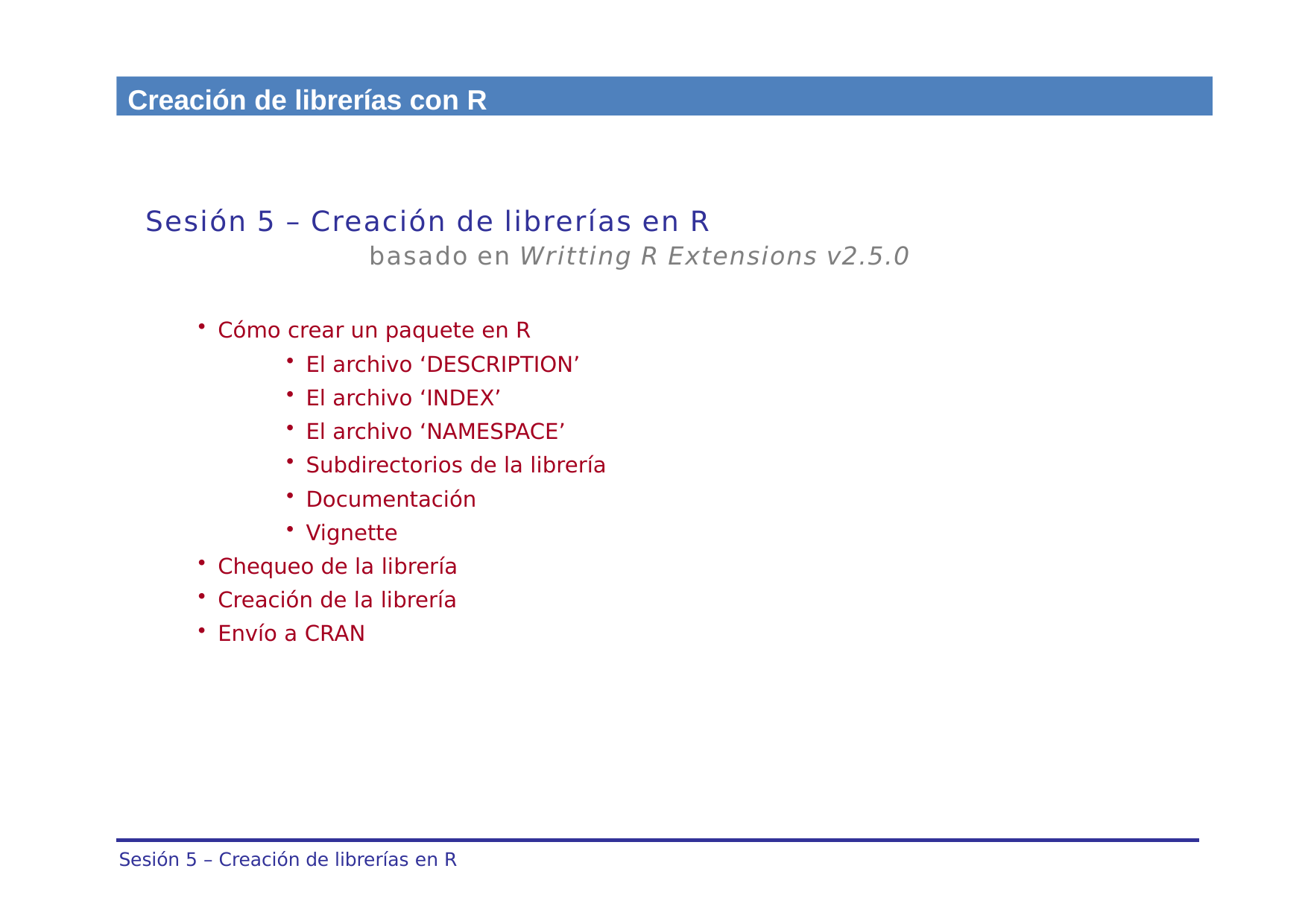

Creación de librerías con R
Sesión 5 – Creación de librerías en R
basado en Writting R Extensions v2.5.0

Cómo crear un paquete en R
El archivo ‘DESCRIPTION’
El archivo ‘INDEX’
El archivo ‘NAMESPACE’
Subdirectorios de la librería
Documentación
Vignette
Chequeo de la librería
Creación de la librería
Envío a CRAN

Sesión 5 – Creación de librerías en R